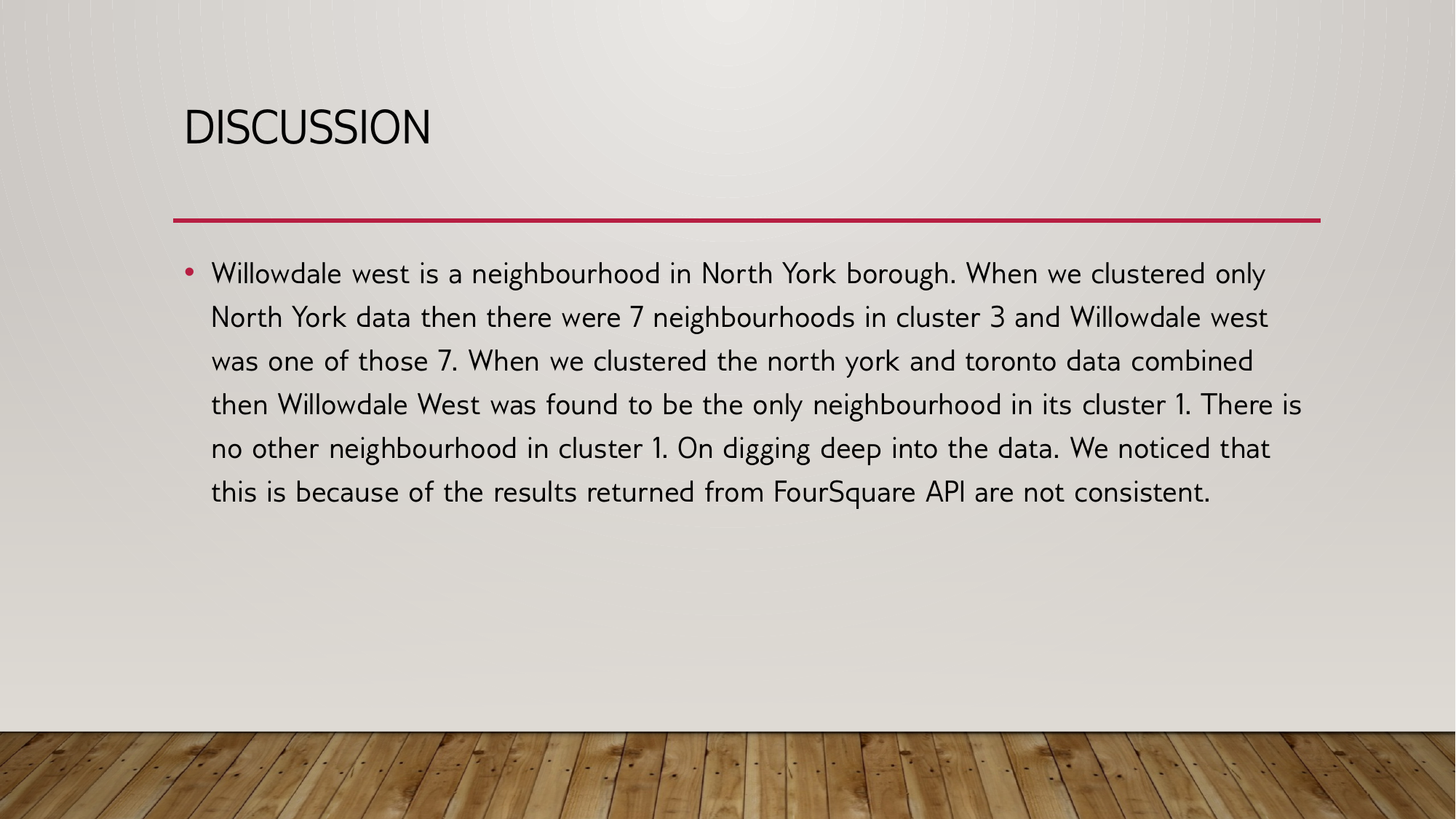

# discussion
Willowdale west is a neighbourhood in North York borough. When we clustered only North York data then there were 7 neighbourhoods in cluster 3 and Willowdale west was one of those 7. When we clustered the north york and toronto data combined then Willowdale West was found to be the only neighbourhood in its cluster 1. There is no other neighbourhood in cluster 1. On digging deep into the data. We noticed that this is because of the results returned from FourSquare API are not consistent.